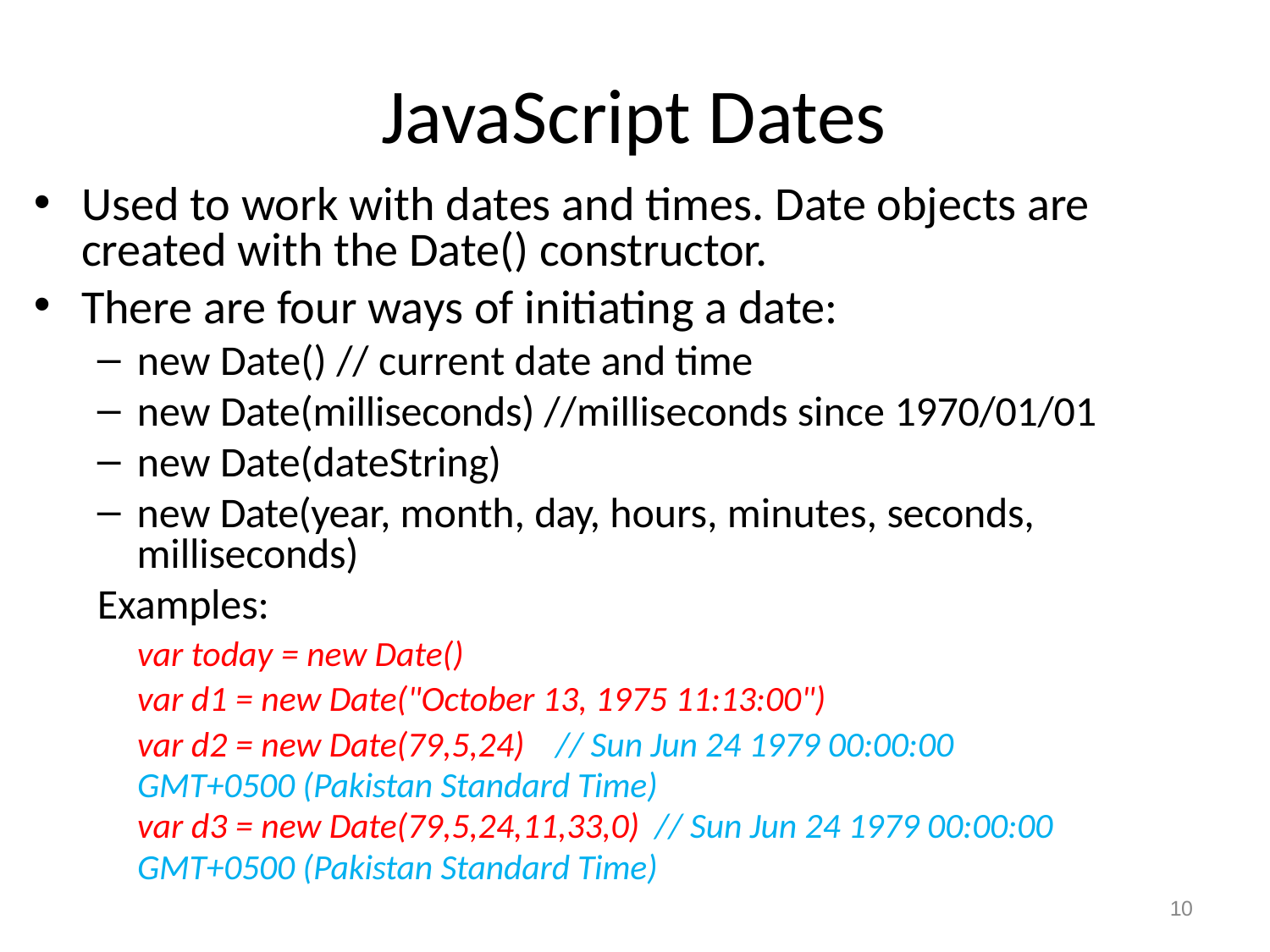

# JavaScript Dates
Used to work with dates and times. Date objects are created with the Date() constructor.
There are four ways of initiating a date:
new Date() // current date and time
new Date(milliseconds) //milliseconds since 1970/01/01
new Date(dateString)
new Date(year, month, day, hours, minutes, seconds,	milliseconds)
Examples:
var today = new Date()
var d1 = new Date("October 13, 1975 11:13:00")
var d2 = new Date(79,5,24)    // Sun Jun 24 1979 00:00:00 GMT+0500 (Pakistan Standard Time)
var d3 = new Date(79,5,24,11,33,0)  // Sun Jun 24 1979 00:00:00 GMT+0500 (Pakistan Standard Time)

10